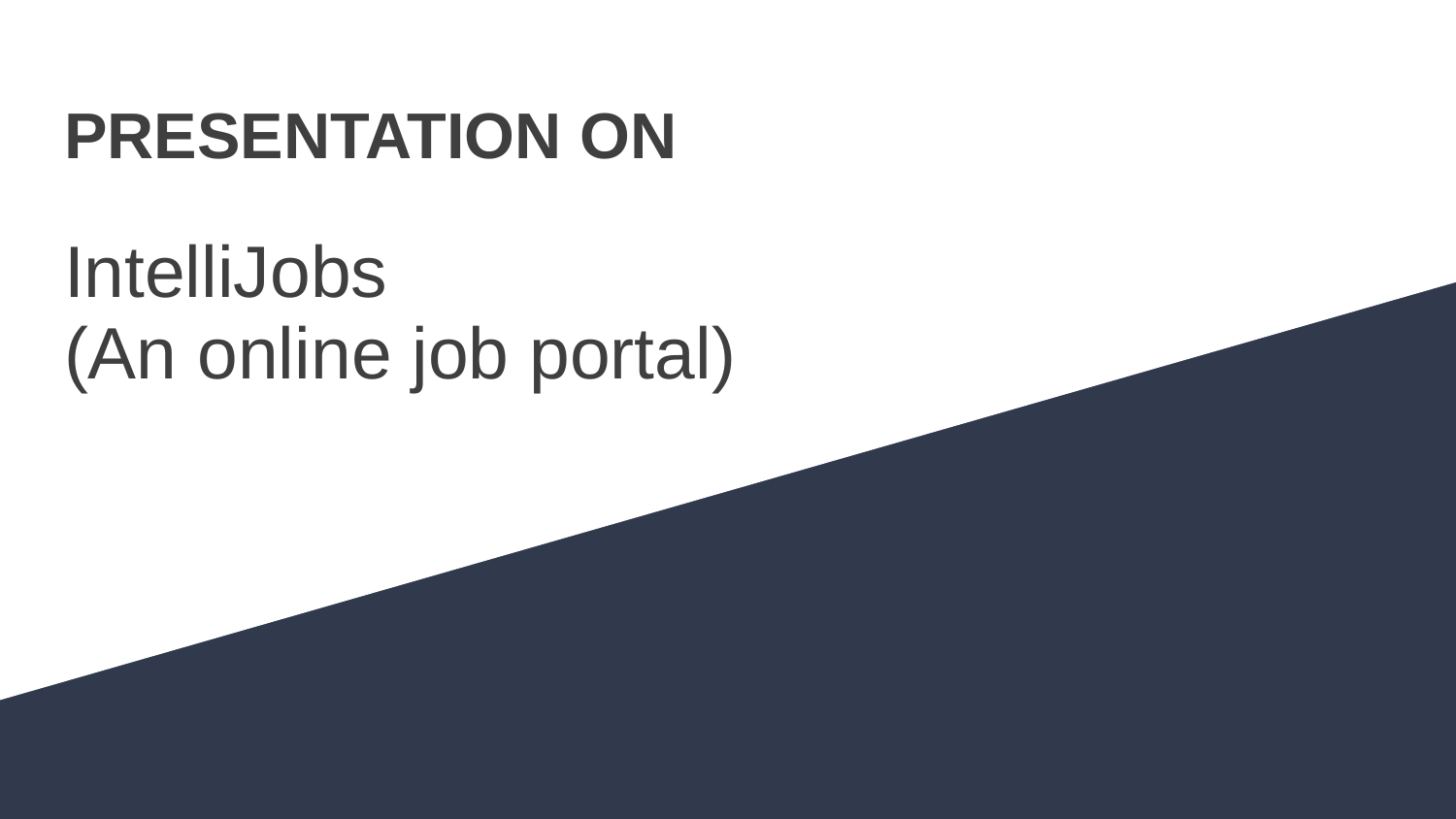

PRESENTATION ON

# IntelliJobs
(An online job portal)